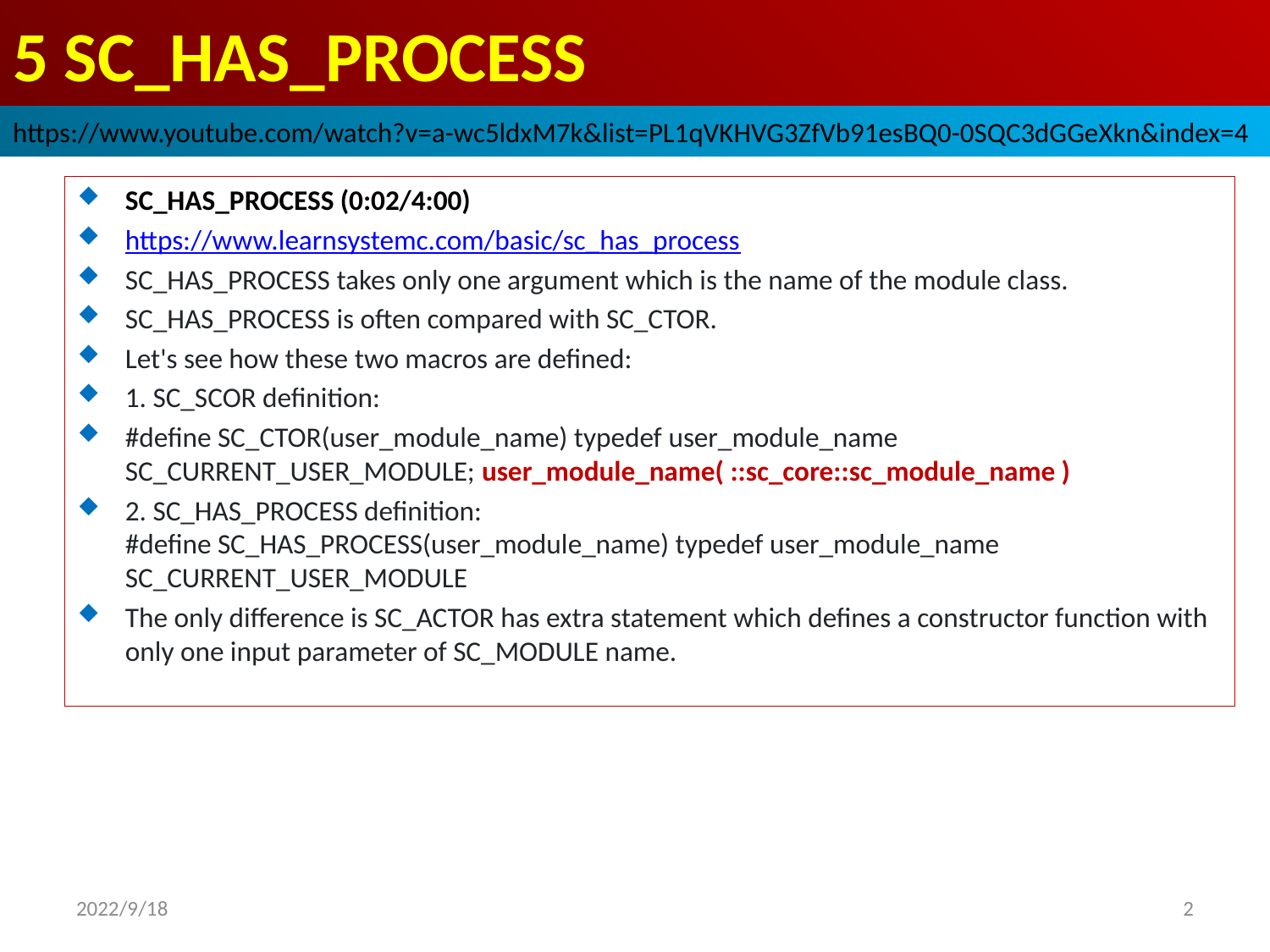

# 5 SC_HAS_PROCESS
https://www.youtube.com/watch?v=a-wc5ldxM7k&list=PL1qVKHVG3ZfVb91esBQ0-0SQC3dGGeXkn&index=4
SC_HAS_PROCESS (0:02/4:00)
https://www.learnsystemc.com/basic/sc_has_process
SC_HAS_PROCESS takes only one argument which is the name of the module class.
SC_HAS_PROCESS is often compared with SC_CTOR.
Let's see how these two macros are defined:
1. SC_SCOR definition:
#define SC_CTOR(user_module_name) typedef user_module_name SC_CURRENT_USER_MODULE; user_module_name( ::sc_core::sc_module_name )
2. SC_HAS_PROCESS definition:
#define SC_HAS_PROCESS(user_module_name) typedef user_module_name SC_CURRENT_USER_MODULE
The only difference is SC_ACTOR has extra statement which defines a constructor function with only one input parameter of SC_MODULE name.
2022/9/18
2